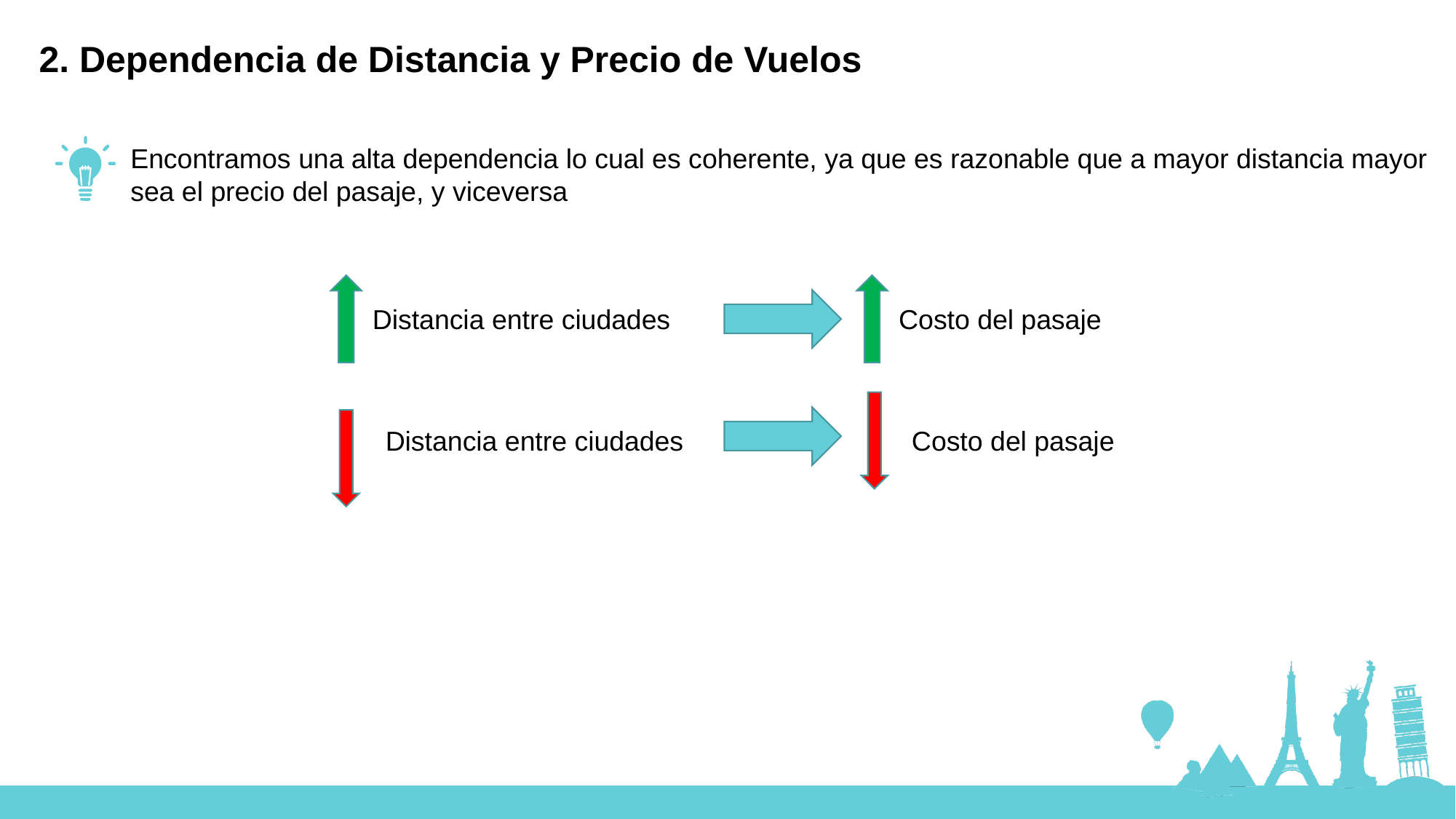

2. Dependencia de Distancia y Precio de Vuelos
Encontramos una alta dependencia lo cual es coherente, ya que es razonable que a mayor distancia mayor
sea el precio del pasaje, y viceversa

Distancia entre ciudades                              Costo del pasaje

Distancia entre ciudades                              Costo del pasaje